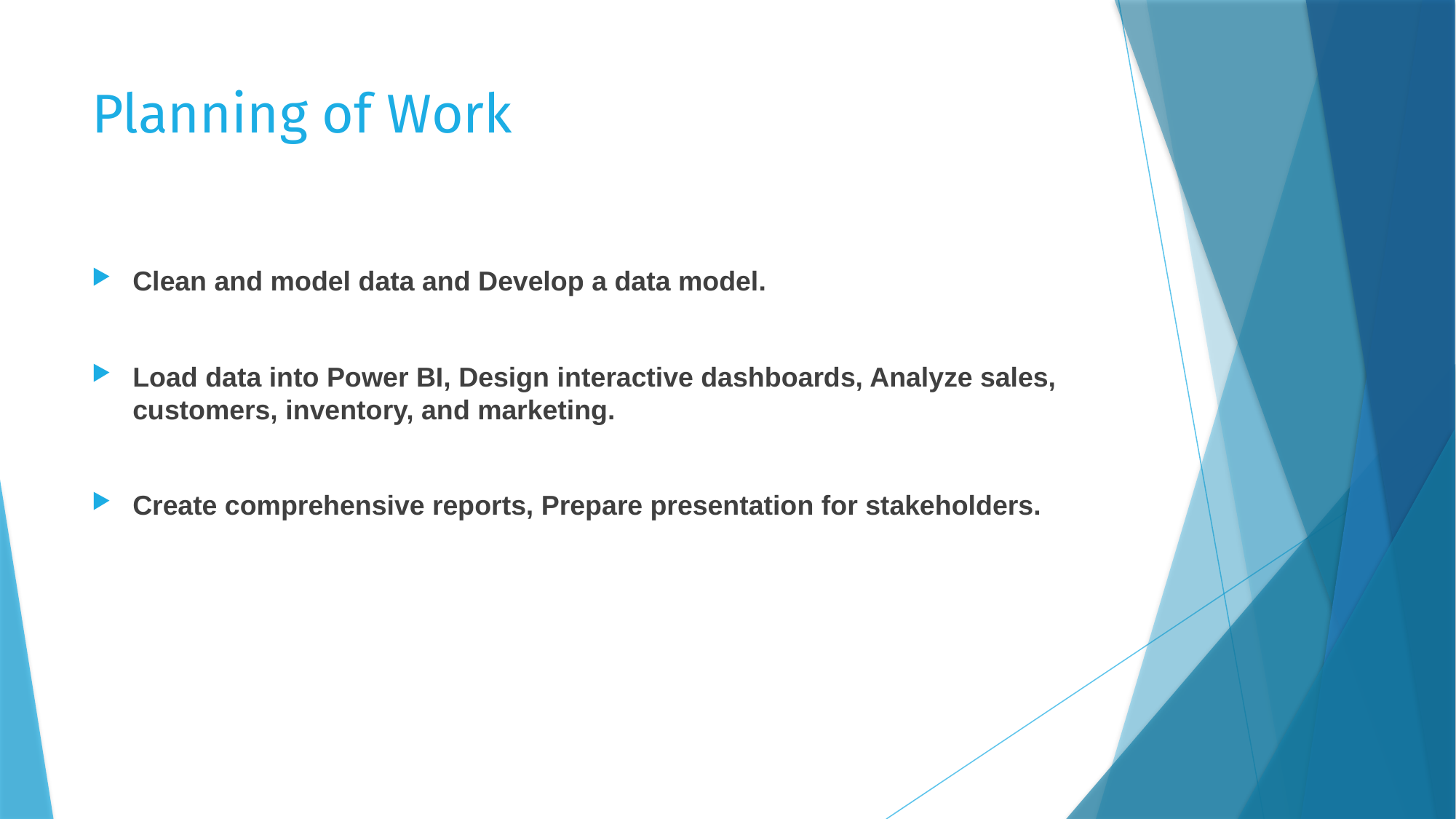

# Planning of Work
Clean and model data and Develop a data model.

Load data into Power BI, Design interactive dashboards, Analyze sales, customers, inventory, and marketing.

Create comprehensive reports, Prepare presentation for stakeholders.